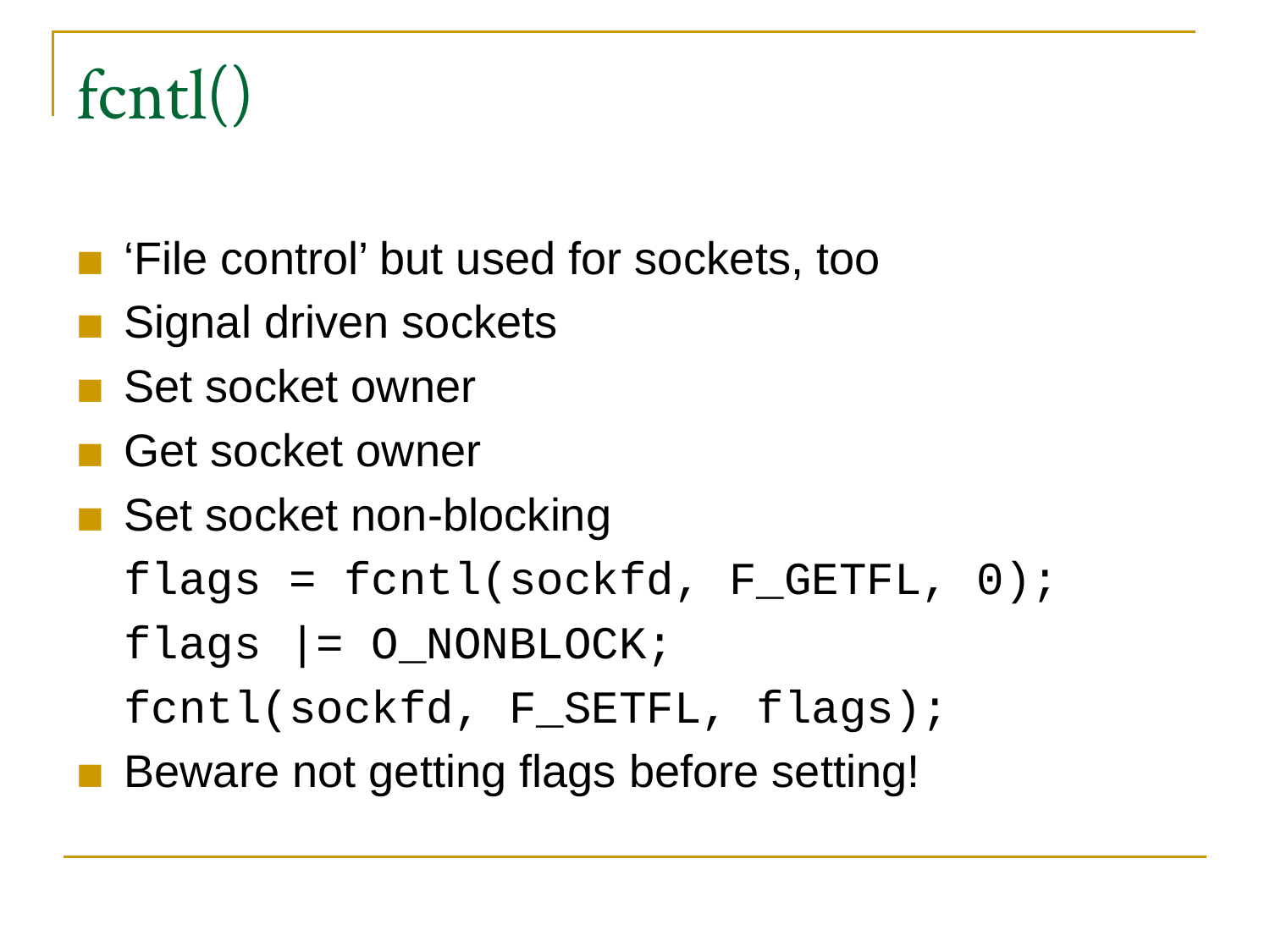

# fcntl()
‘File control’ but used for sockets, too
Signal driven sockets
Set socket owner
Get socket owner
Set socket non-blocking
	flags = fcntl(sockfd, F_GETFL, 0);
	flags |= O_NONBLOCK;
	fcntl(sockfd, F_SETFL, flags);
Beware not getting flags before setting!